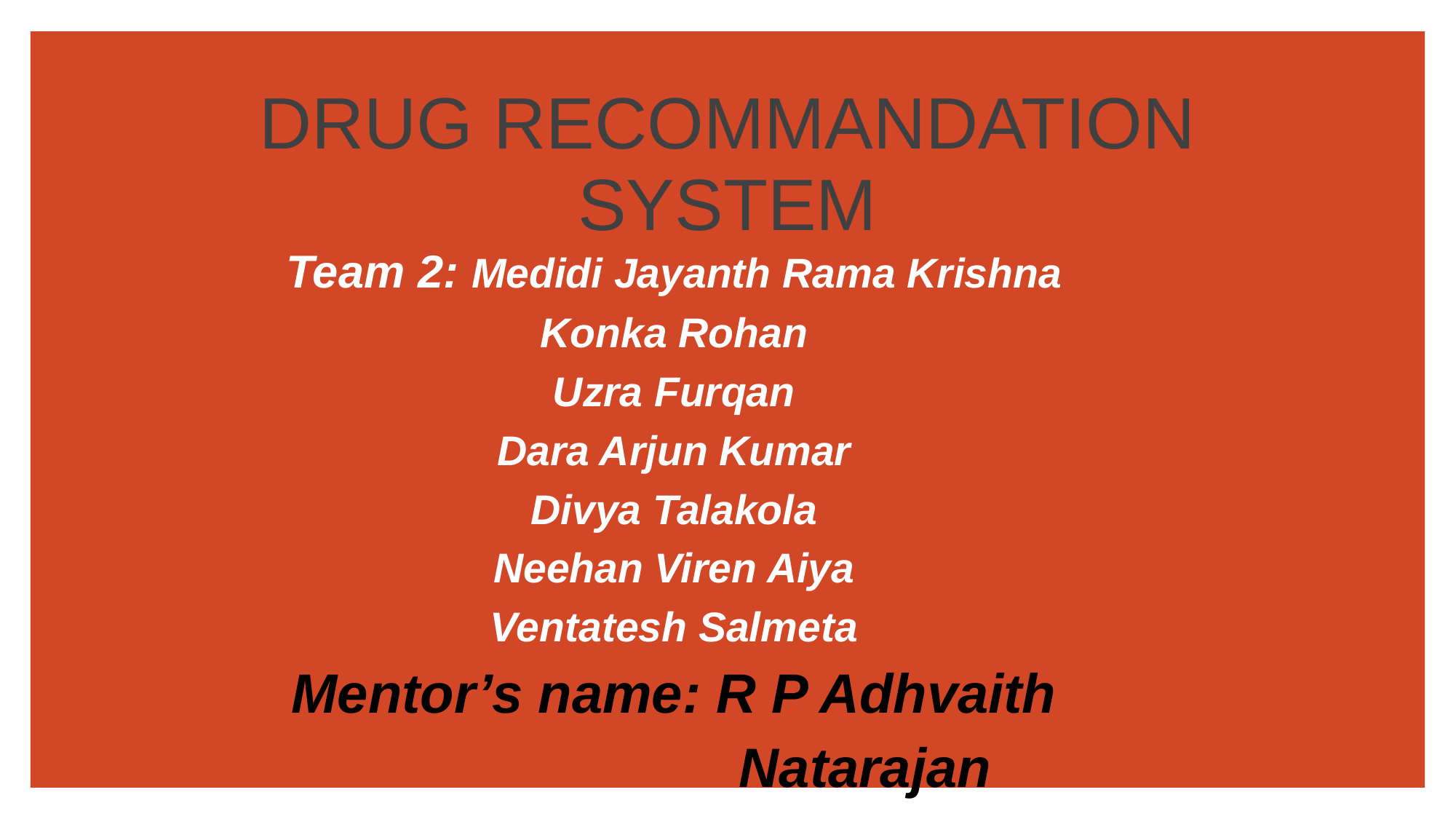

# DRUG RECOMMANDATION SYSTEM
Team 2: Medidi Jayanth Rama Krishna
Konka Rohan
Uzra Furqan
Dara Arjun Kumar
Divya Talakola
Neehan Viren Aiya
Ventatesh Salmeta
Mentor’s name: R P Adhvaith
                         Natarajan